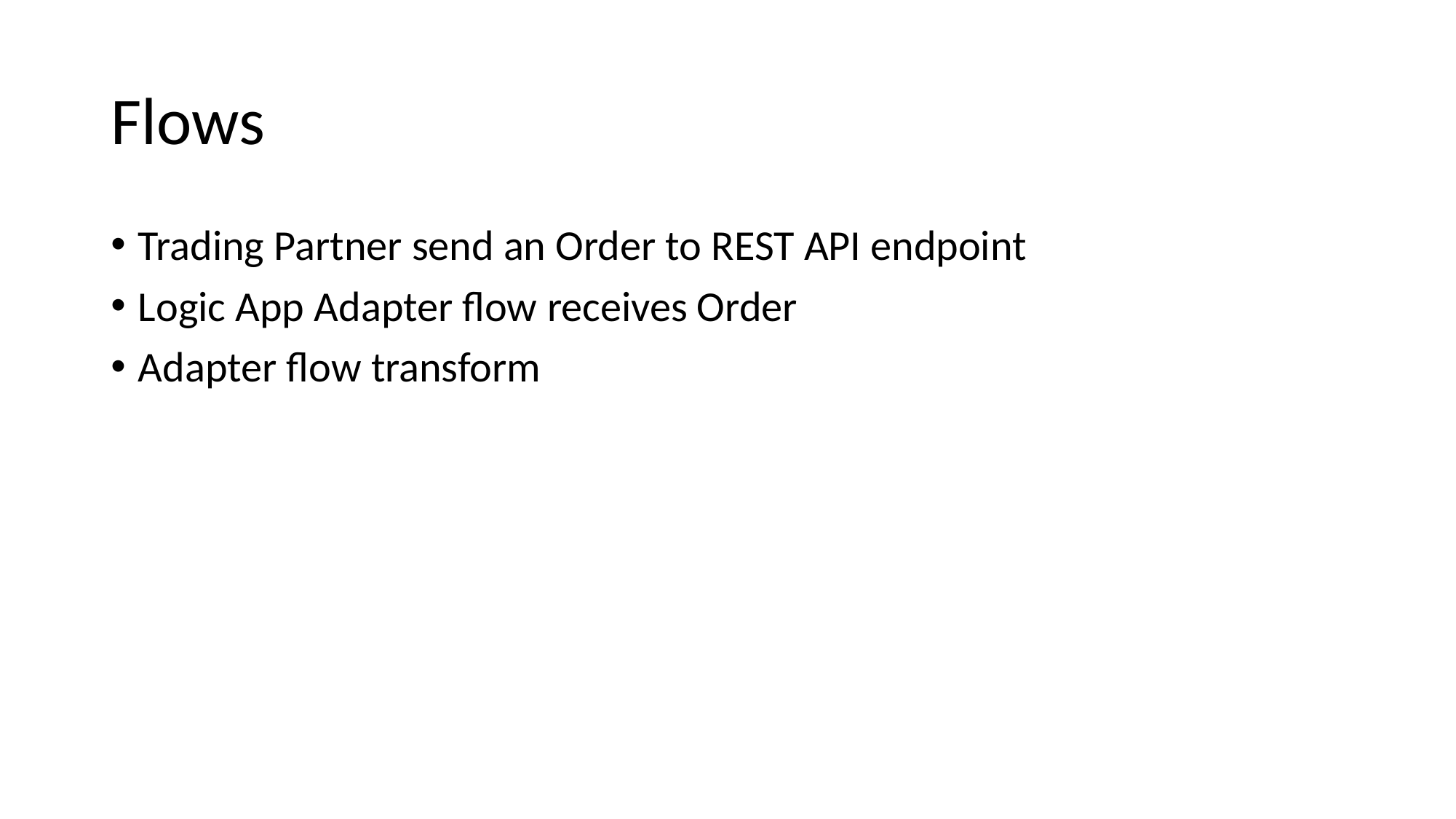

# Flows
Trading Partner send an Order to REST API endpoint
Logic App Adapter flow receives Order
Adapter flow transform